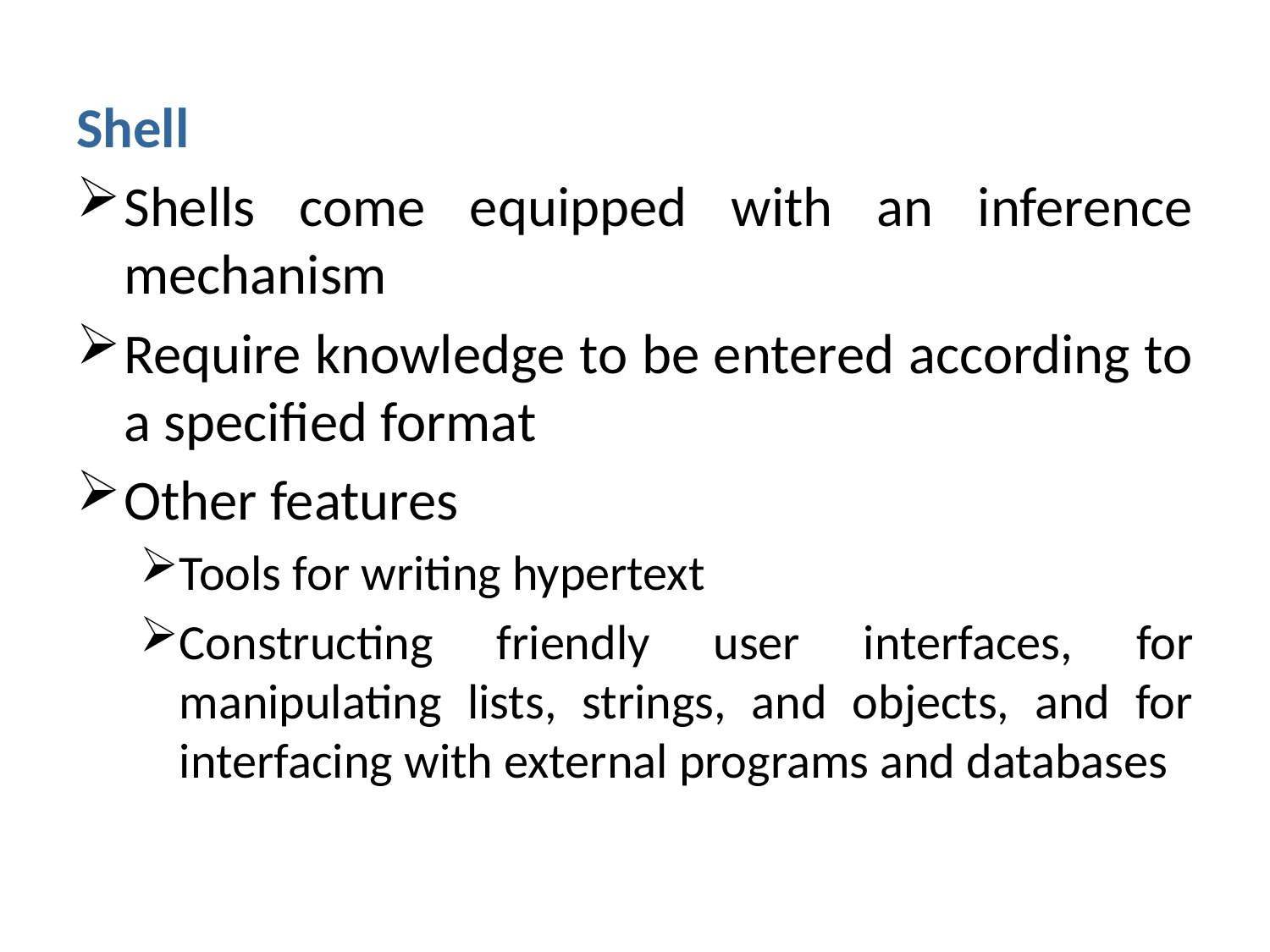

Shell
Shells come equipped with an inference mechanism
Require knowledge to be entered according to a specified format
Other features
Tools for writing hypertext
Constructing friendly user interfaces, for manipulating lists, strings, and objects, and for interfacing with external programs and databases